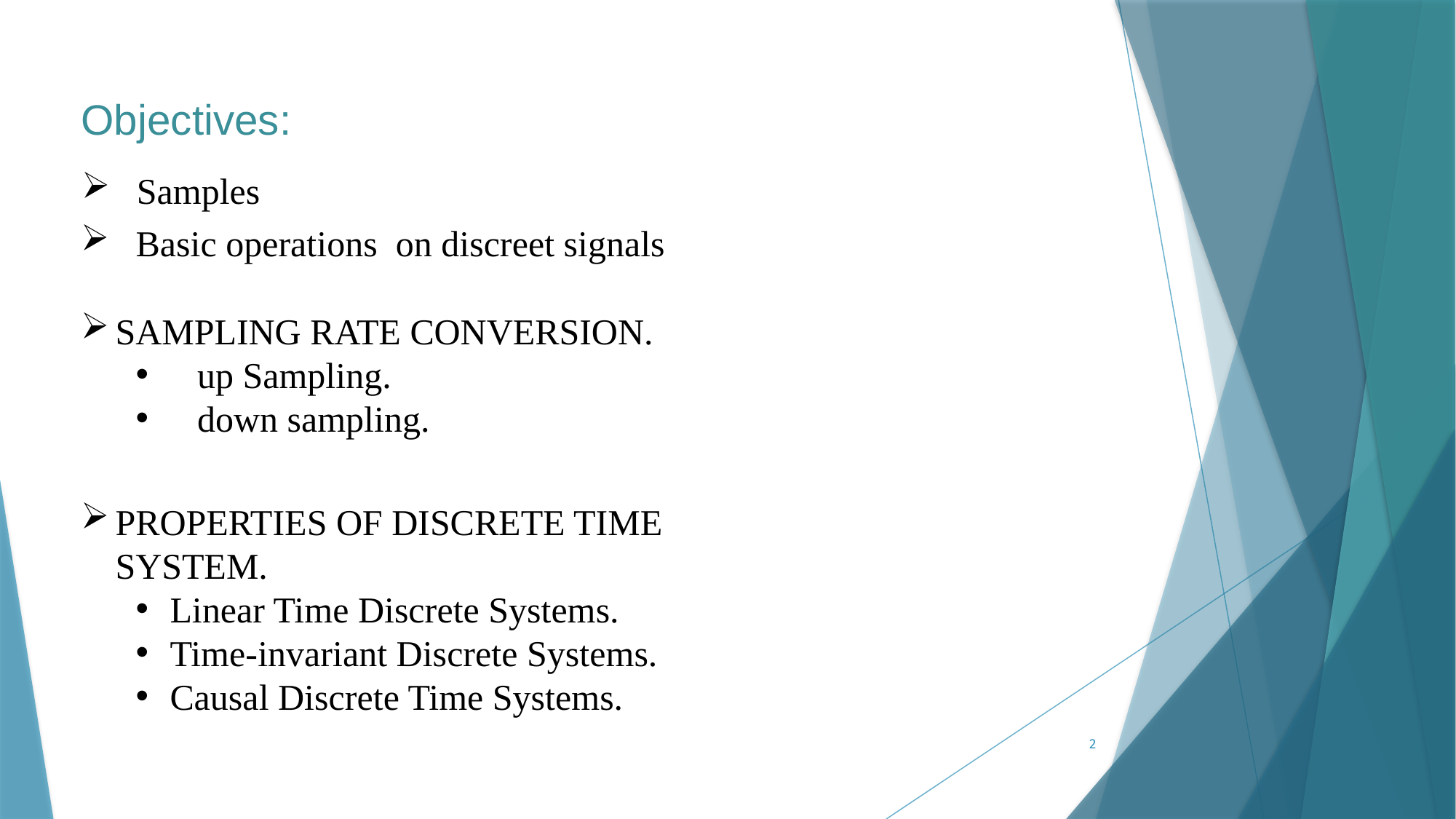

Objectives:
Samples
Basic operations  on discreet signals

SAMPLING RATE CONVERSION.
   up Sampling.
   down sampling.

PROPERTIES OF DISCRETE TIME SYSTEM.
Linear Time Discrete Systems.
Time-invariant Discrete Systems.
Causal Discrete Time Systems.

2